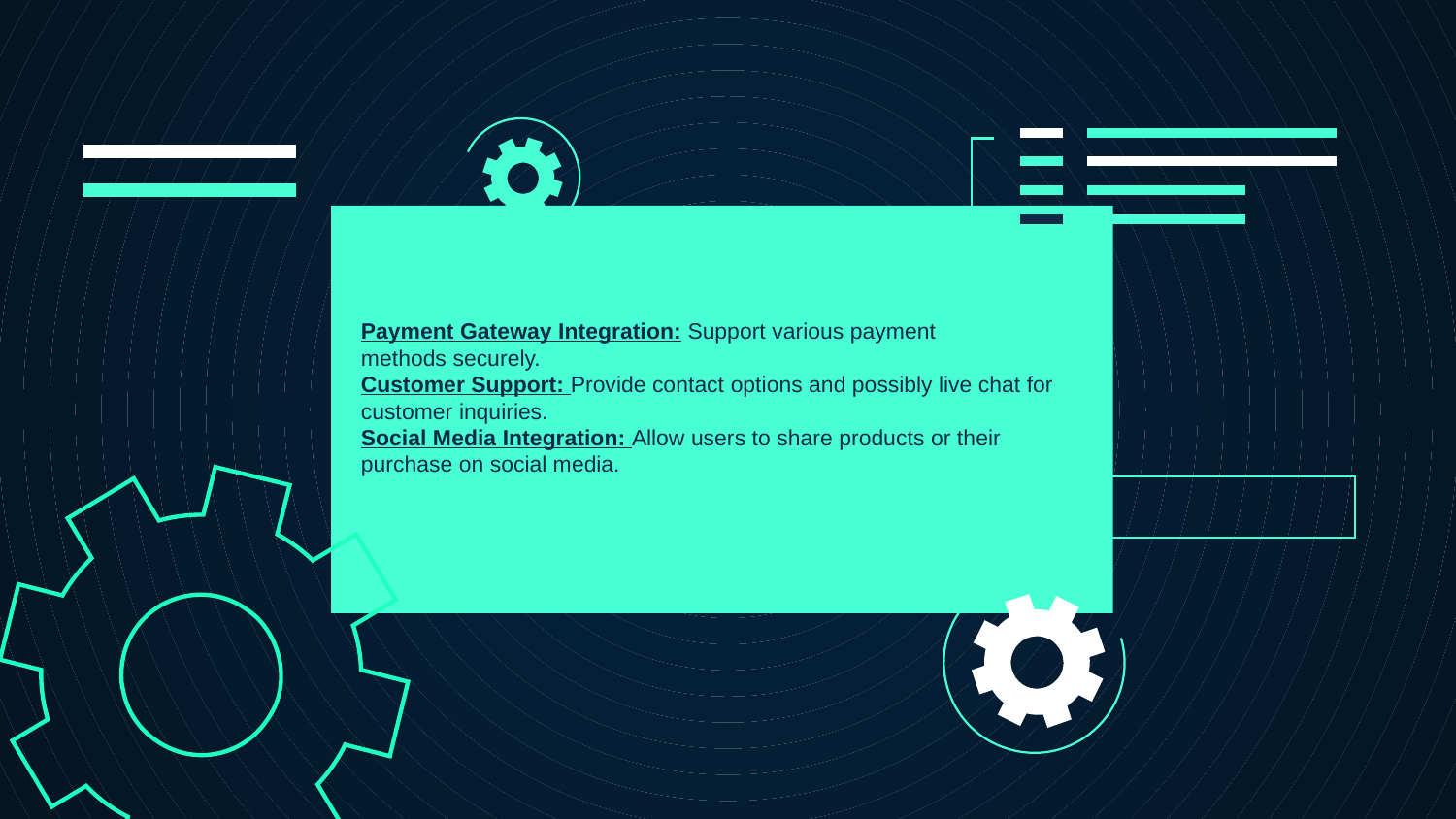

Payment Gateway Integration: Support various payment methods securely.
Customer Support: Provide contact options and possibly live chat for customer inquiries.
Social Media Integration: Allow users to share products or their purchase on social media.